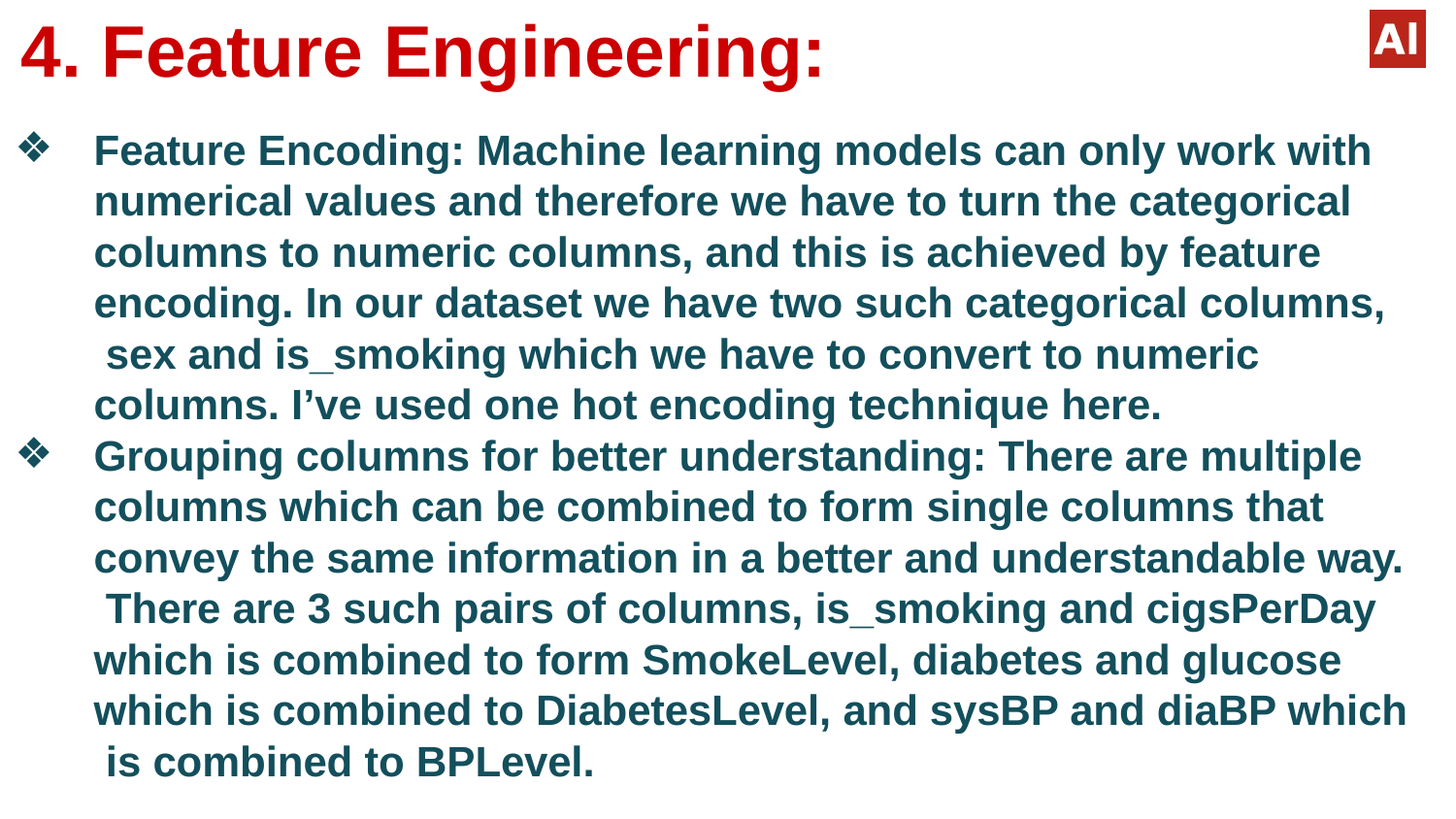

# 4. Feature Engineering:
Feature Encoding: Machine learning models can only work with  numerical values and therefore we have to turn the categorical  columns to numeric columns, and this is achieved by feature  encoding. In our dataset we have two such categorical columns,  sex and is_smoking which we have to convert to numeric  columns. I’ve used one hot encoding technique here.
Grouping columns for better understanding: There are multiple  columns which can be combined to form single columns that  convey the same information in a better and understandable way.  There are 3 such pairs of columns, is_smoking and cigsPerDay  which is combined to form SmokeLevel, diabetes and glucose  which is combined to DiabetesLevel, and sysBP and diaBP which  is combined to BPLevel.